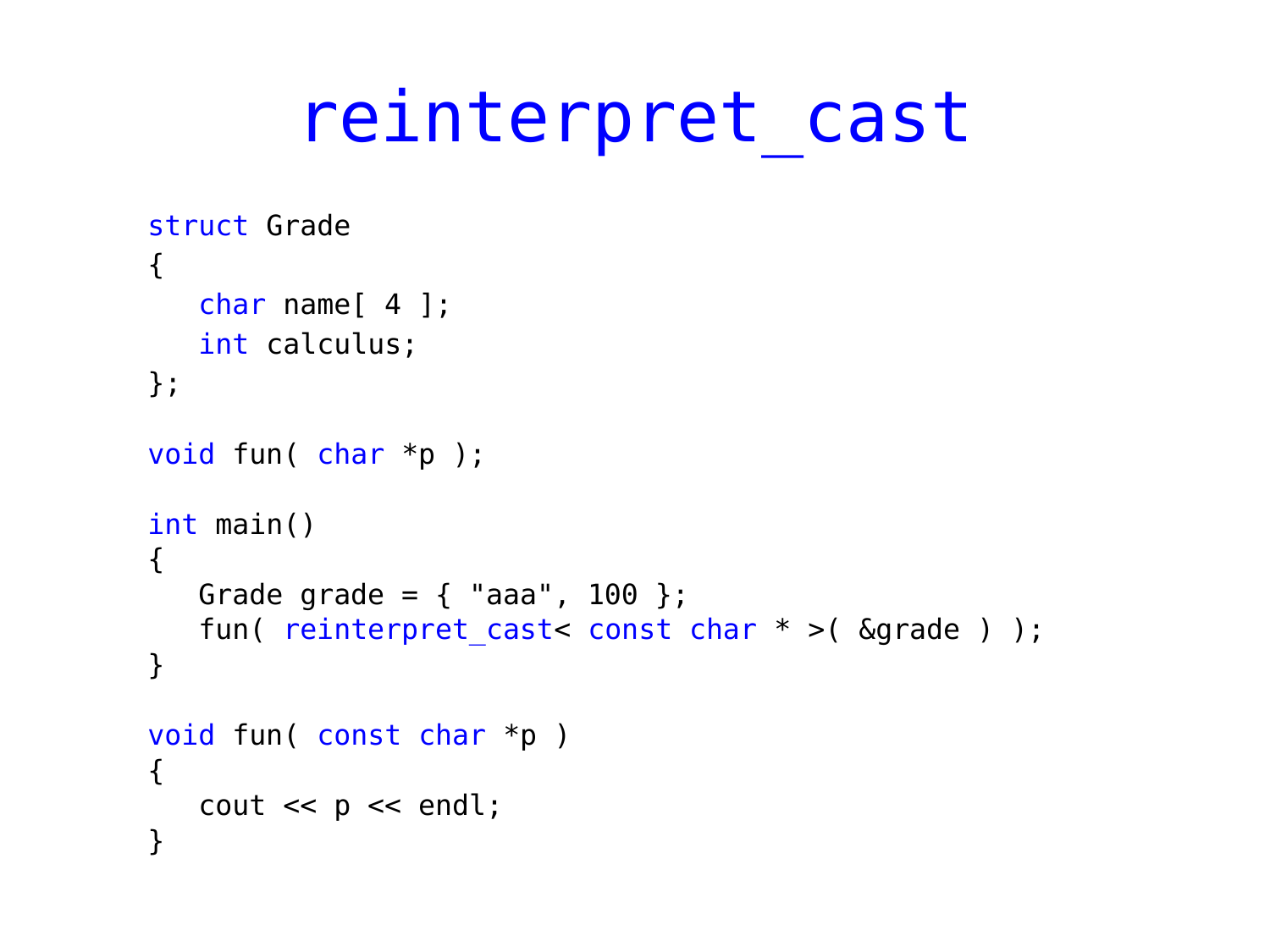

# reinterpret_cast
struct Grade
{
   char name[ 4 ];
   int calculus;
};

void fun( char *p );

int main()
{
   Grade grade = { "aaa", 100 };
   fun( reinterpret_cast< const char * >( &grade ) );
}

void fun( const char *p )
{
   cout << p << endl;
}